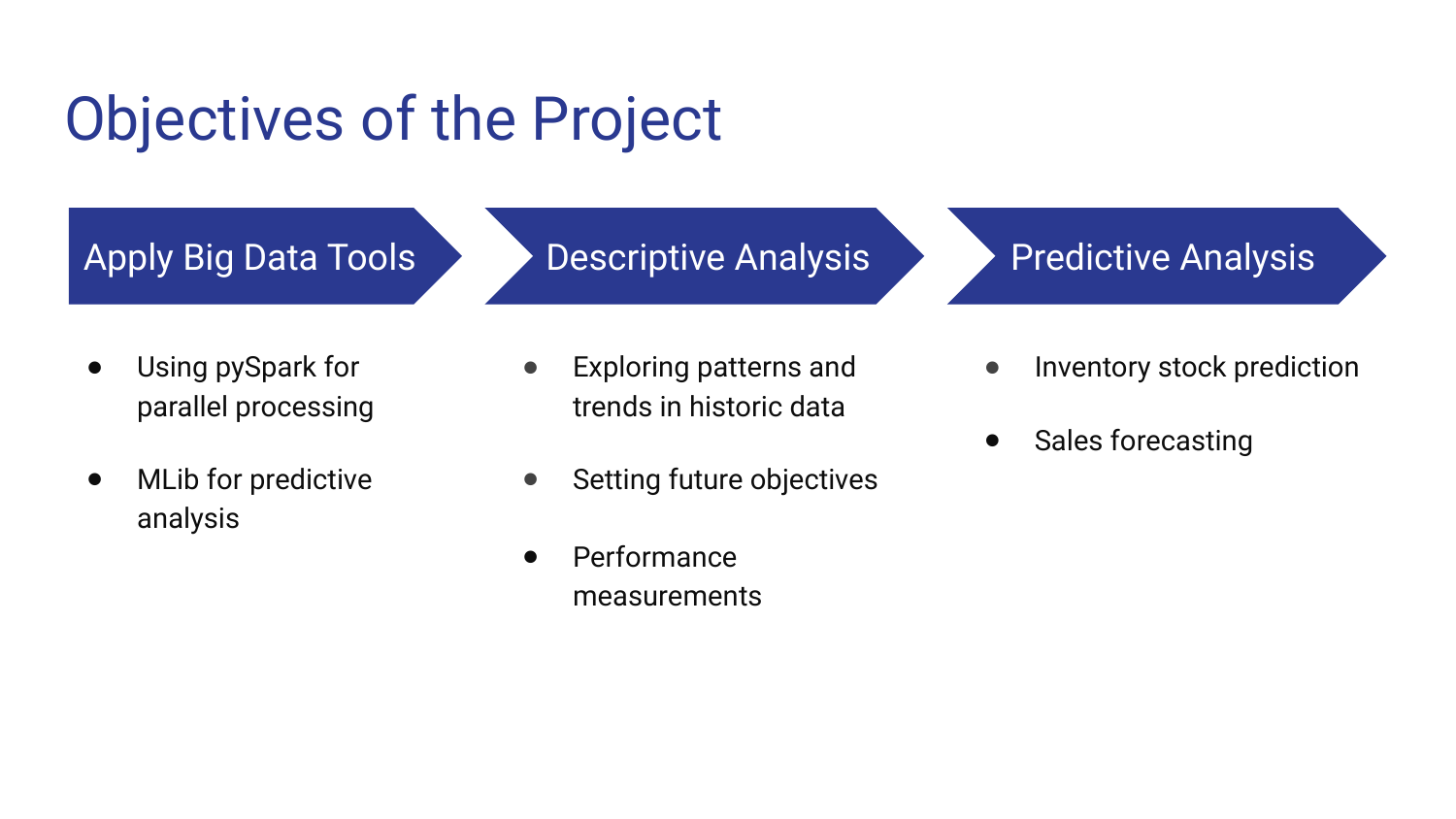

# Objectives of the Project

Apply Big Data Tools
Descriptive Analysis
Predictive Analysis
Using pySpark for parallel processing
MLib for predictive analysis

Exploring patterns and trends in historic data
Setting future objectives
Performance measurements
Inventory stock prediction
Sales forecasting